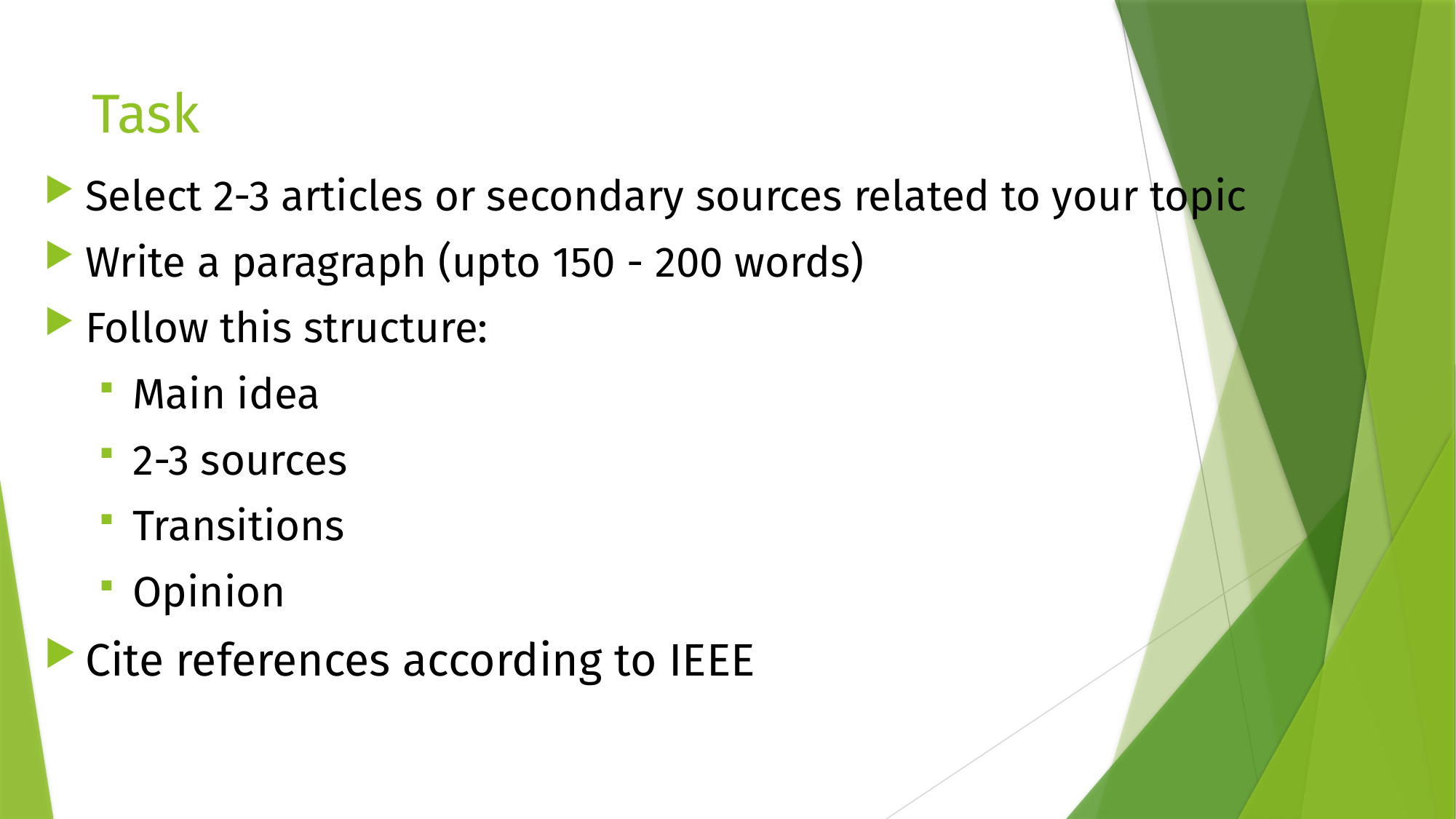

# Task
Select 2-3 articles or secondary sources related to your topic
Write a paragraph (upto 150 - 200 words)
Follow this structure:
Main idea
2-3 sources
Transitions
Opinion
Cite references according to IEEE